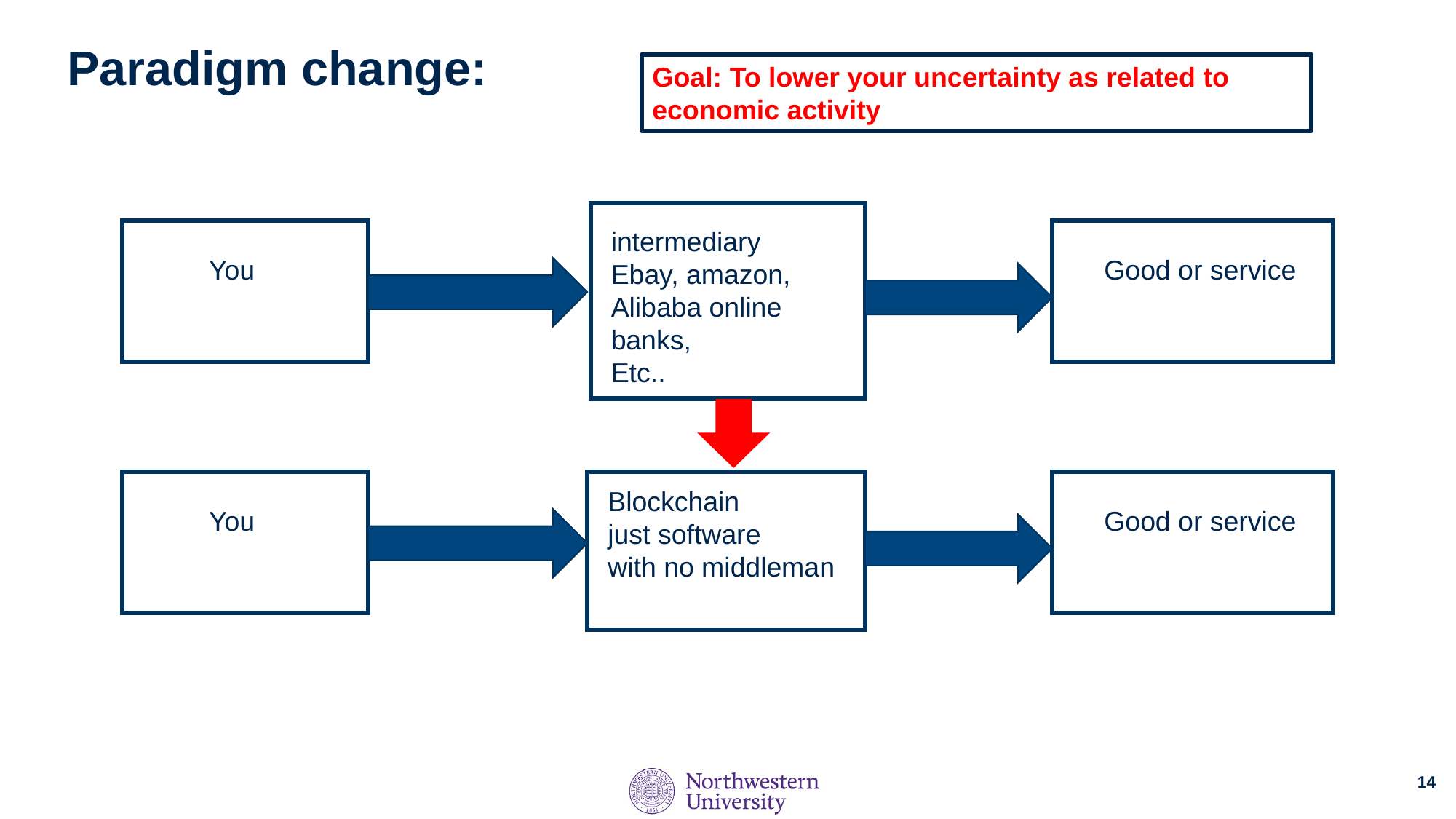

Paradigm change:
Goal: To lower your uncertainty as related to
economic activity

intermediary
Ebay, amazon,
Alibaba online
banks,
Etc..

You
Good or service

Blockchain
just software
with no middleman
You
Good or service